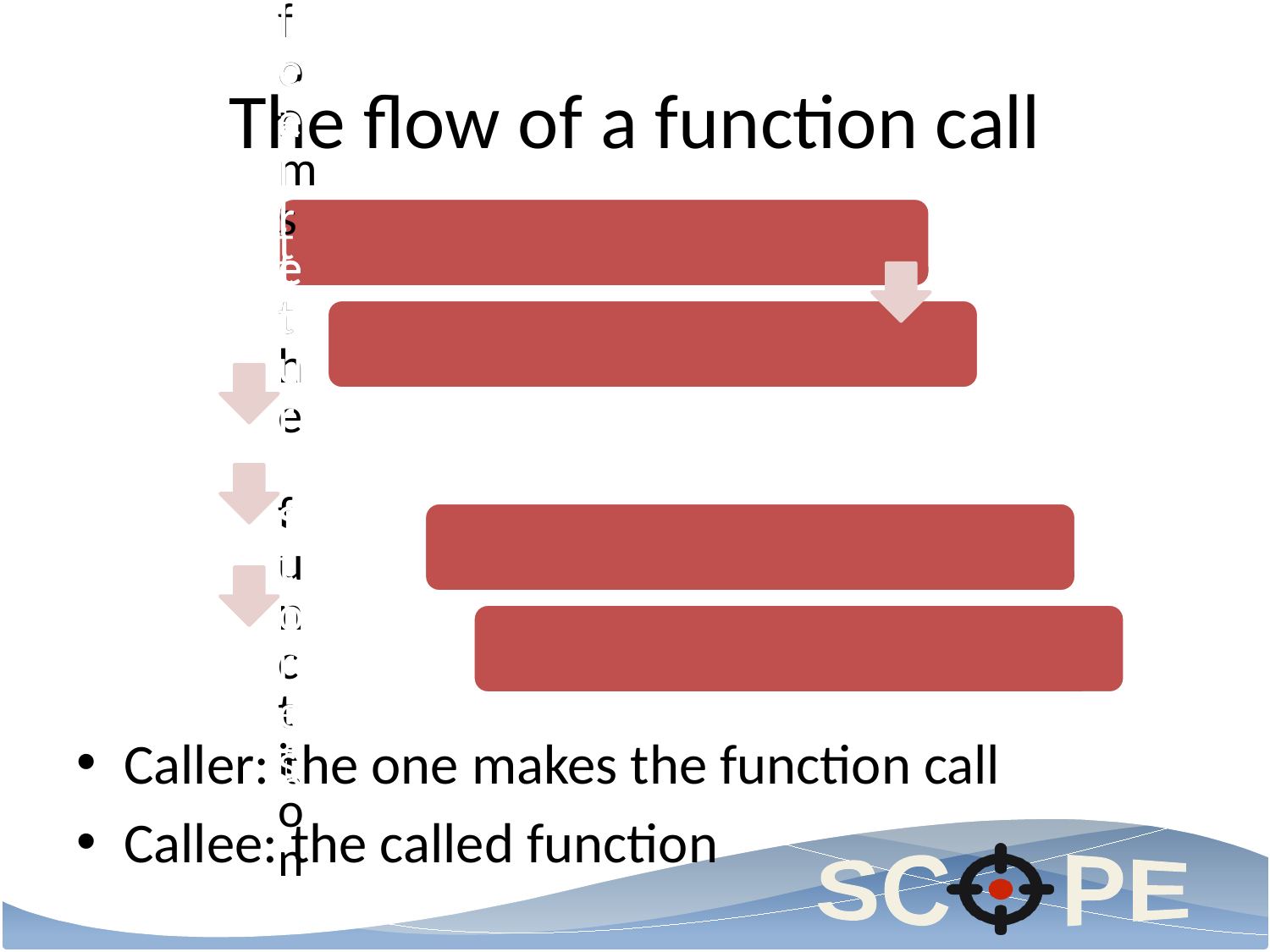

# The flow of a function call

Caller: the one makes the function call
Callee: the called function